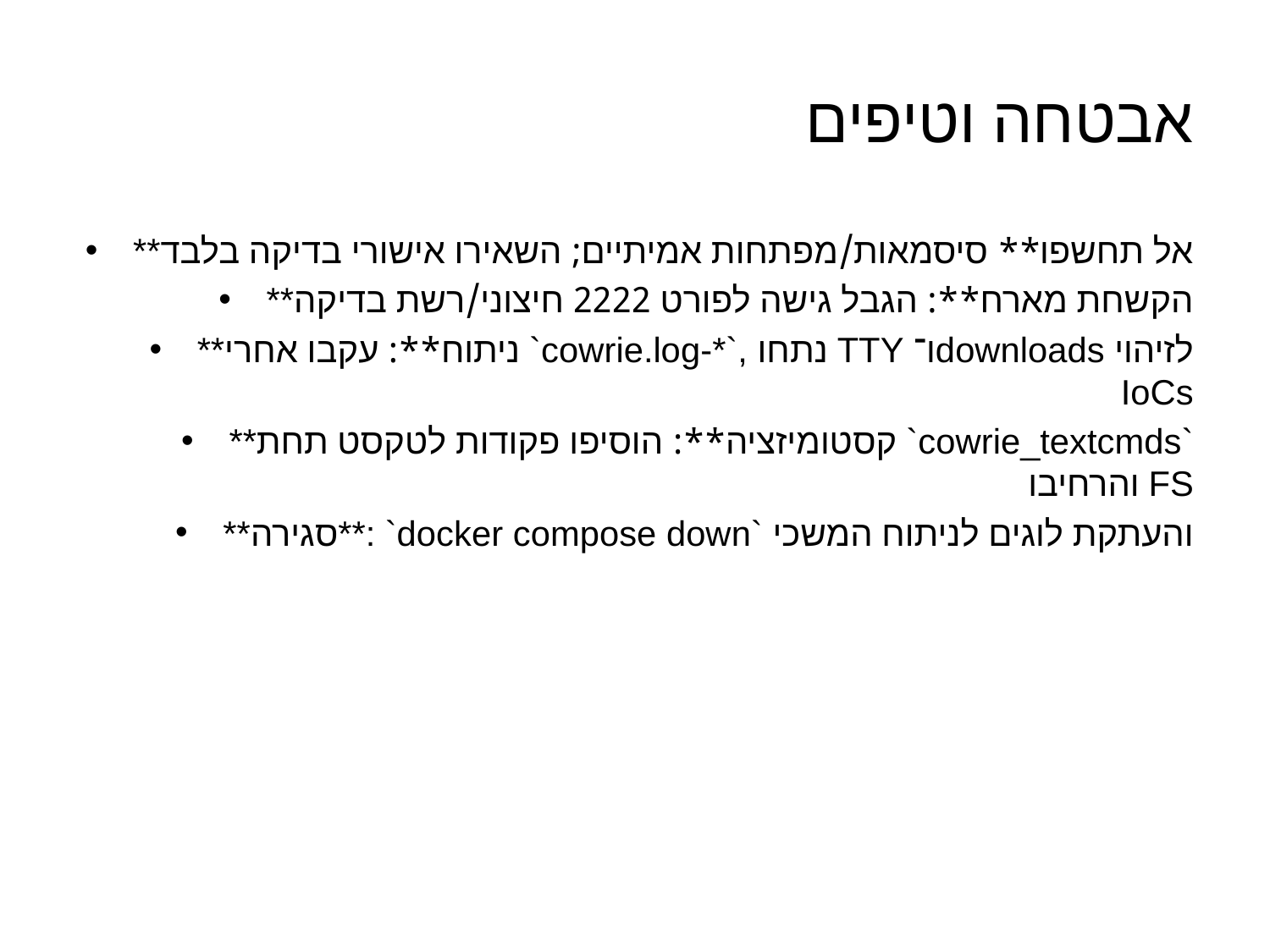

# אבטחה וטיפים
**אל תחשפו** סיסמאות/מפתחות אמיתיים; השאירו אישורי בדיקה בלבד
**הקשחת מארח**: הגבל גישה לפורט 2222 חיצוני/רשת בדיקה
**ניתוח**: עקבו אחרי `cowrie.log-*`, נתחו TTY ו־downloads לזיהוי IoCs
**קסטומיזציה**: הוסיפו פקודות לטקסט תחת `cowrie_textcmds` והרחיבו FS
**סגירה**: `docker compose down` והעתקת לוגים לניתוח המשכי